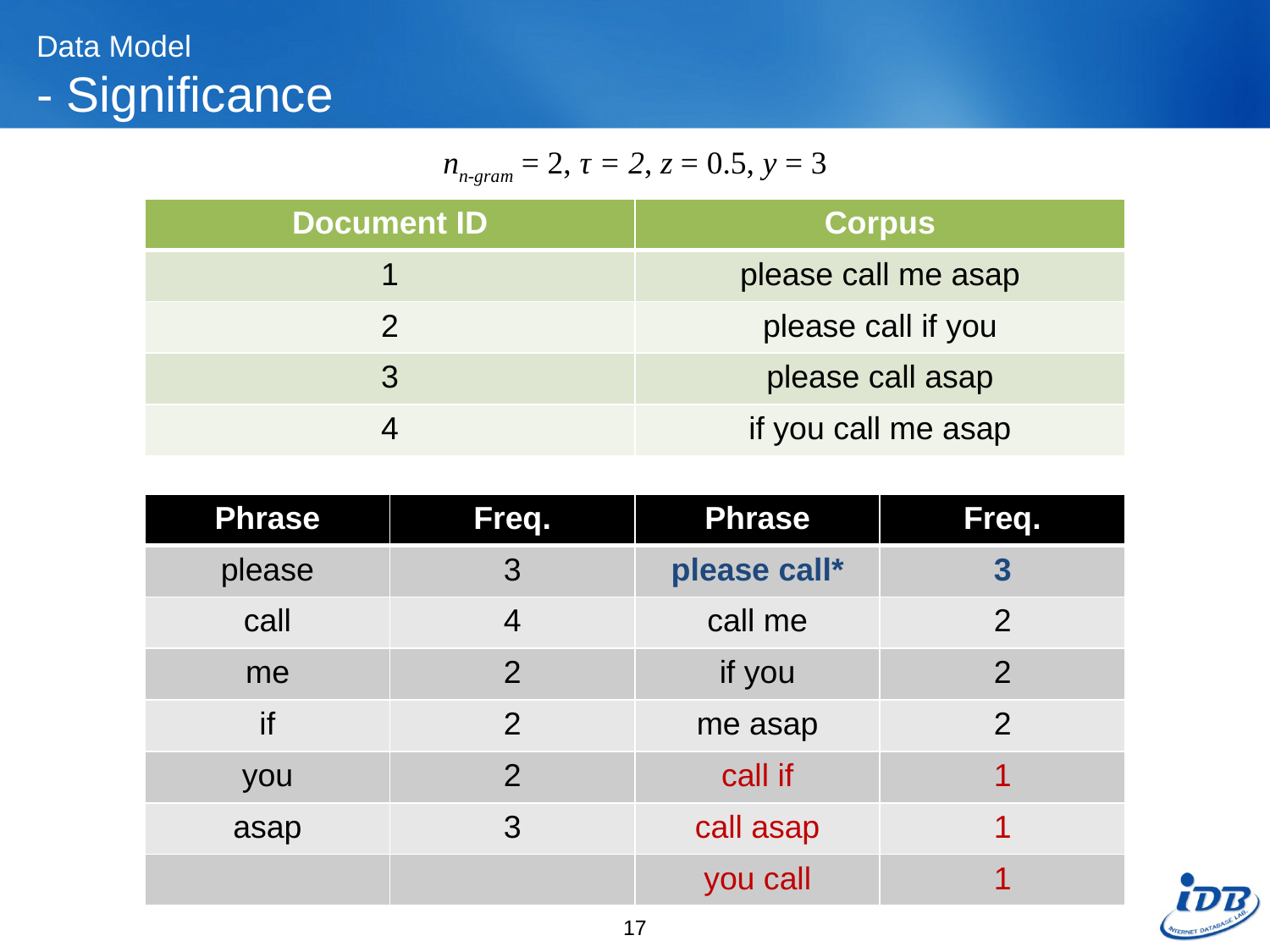

# Data Model - Significance
nn-gram = 2, τ = 2, z = 0.5, y = 3
| Document ID | Corpus |
| --- | --- |
| 1 | please call me asap |
| 2 | please call if you |
| 3 | please call asap |
| 4 | if you call me asap |
| Phrase | Freq. | Phrase | Freq. |
| --- | --- | --- | --- |
| please | 3 | please call\* | 3 |
| call | 4 | call me | 2 |
| me | 2 | if you | 2 |
| if | 2 | me asap | 2 |
| you | 2 | call if | 1 |
| asap | 3 | call asap | 1 |
|  |  | you call | 1 |
17